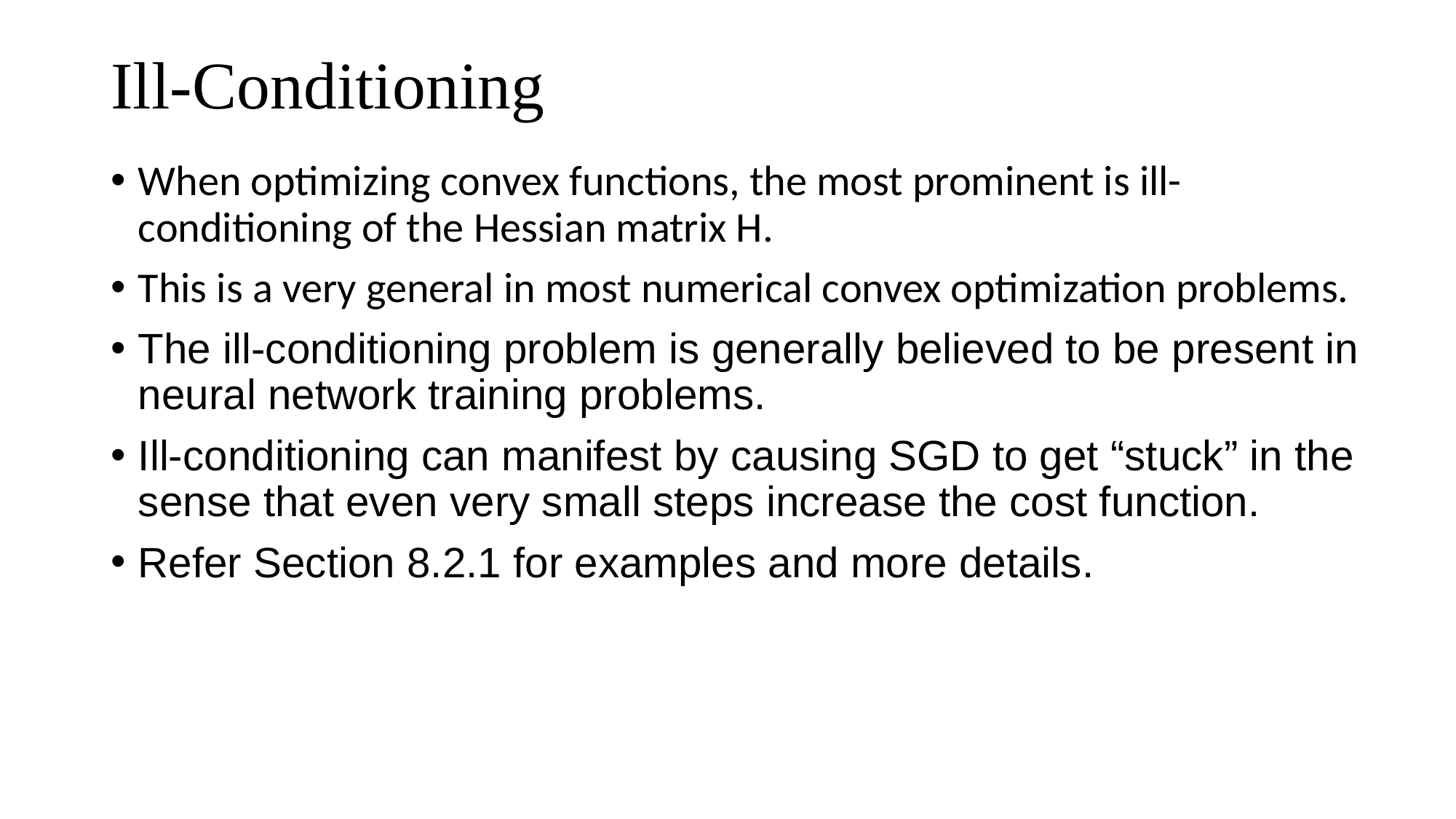

# Ill-Conditioning
When optimizing convex functions, the most prominent is ill-conditioning of the Hessian matrix H.
This is a very general in most numerical convex optimization problems.
The ill-conditioning problem is generally believed to be present in neural network training problems.
Ill-conditioning can manifest by causing SGD to get “stuck” in the sense that even very small steps increase the cost function.
Refer Section 8.2.1 for examples and more details.